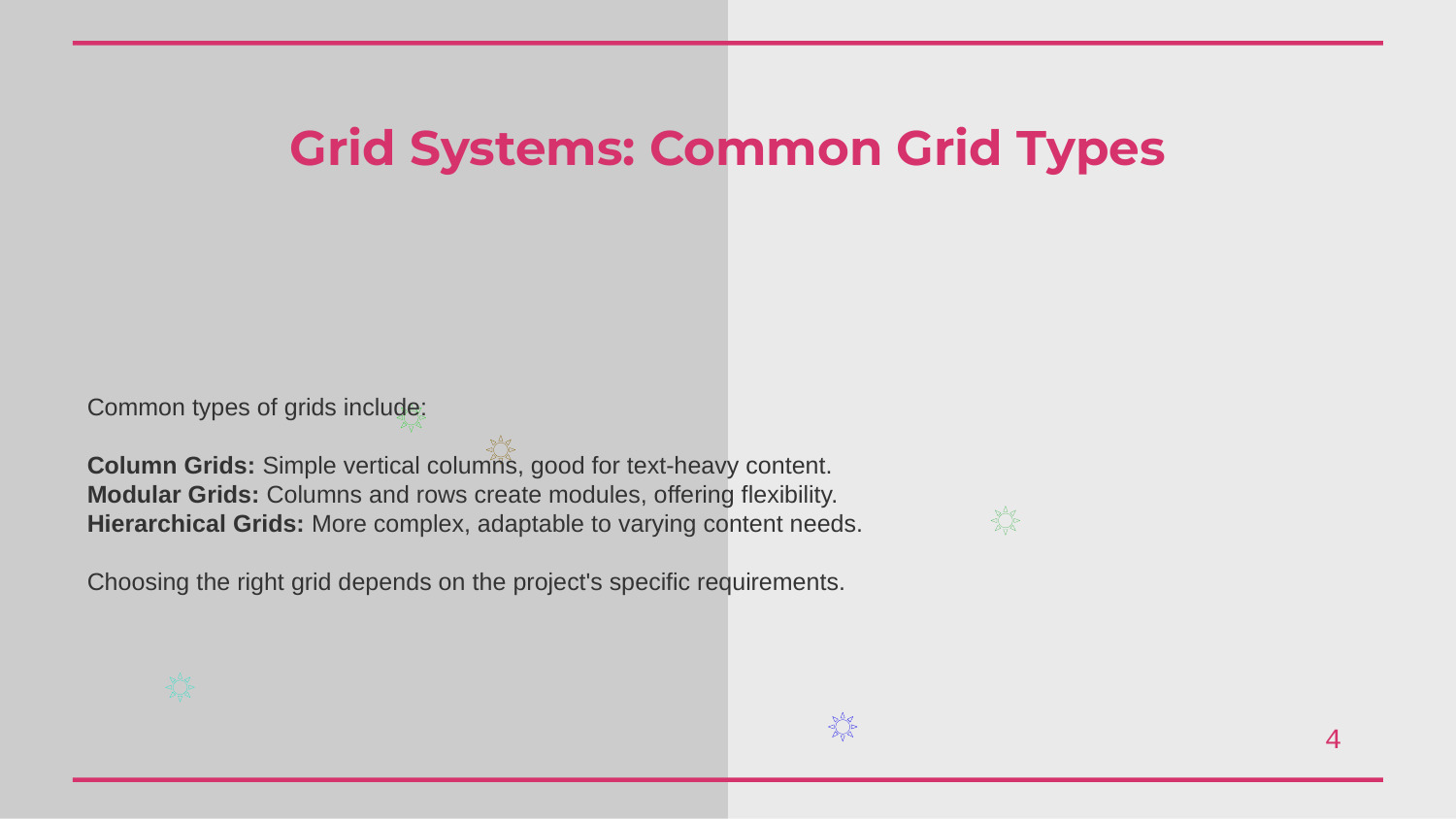

Grid Systems: Common Grid Types
Common types of grids include:

Column Grids: Simple vertical columns, good for text-heavy content.
Modular Grids: Columns and rows create modules, offering flexibility.
Hierarchical Grids: More complex, adaptable to varying content needs.

Choosing the right grid depends on the project's specific requirements.

4